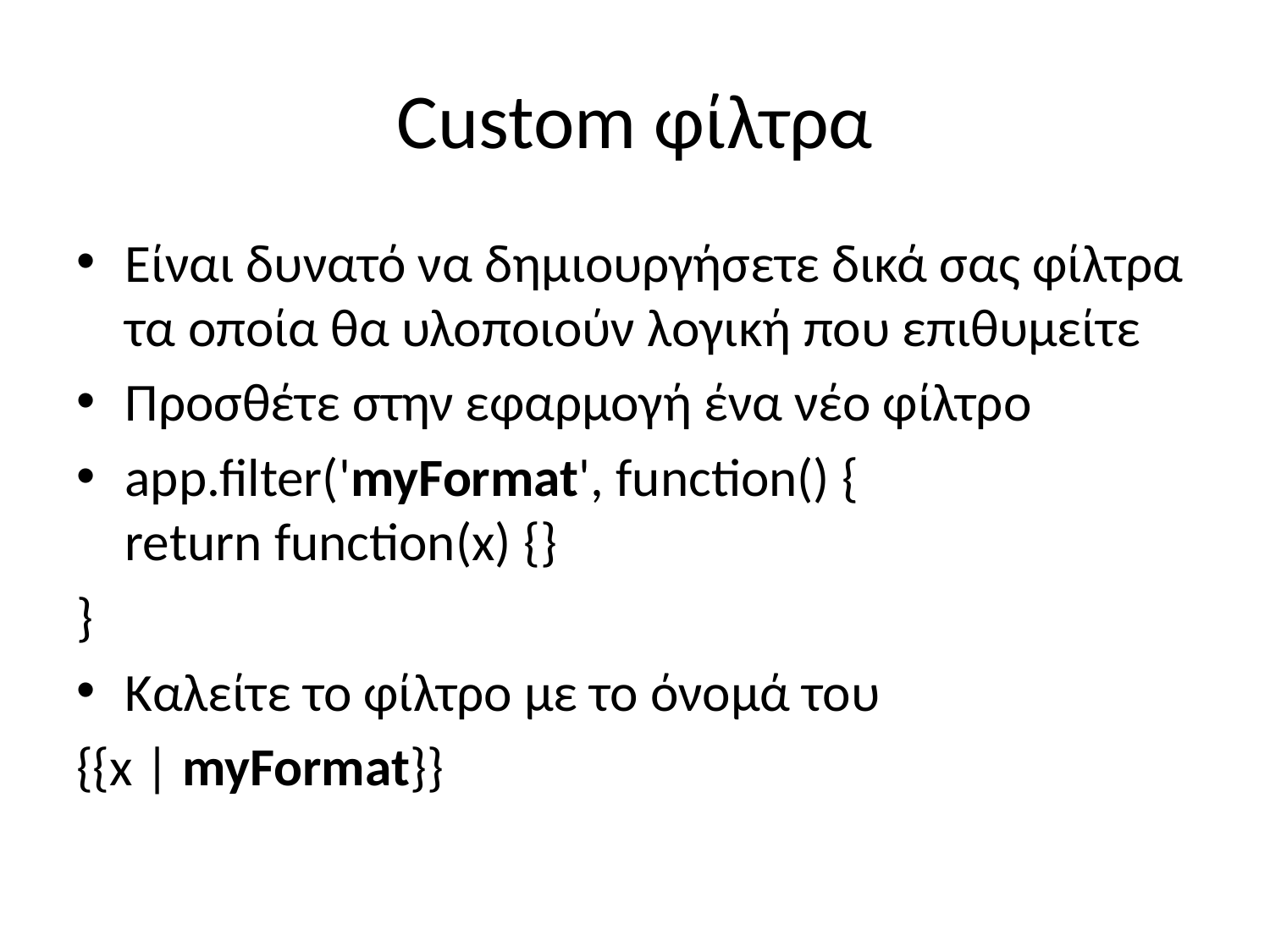

# Custom φίλτρα
Είναι δυνατό να δημιουργήσετε δικά σας φίλτρα τα οποία θα υλοποιούν λογική που επιθυμείτε
Προσθέτε στην εφαρμογή ένα νέο φίλτρο
app.filter('myFormat', function() {
return function(x) {}
}
Καλείτε το φίλτρο με το όνομά του
{{x | myFormat}}